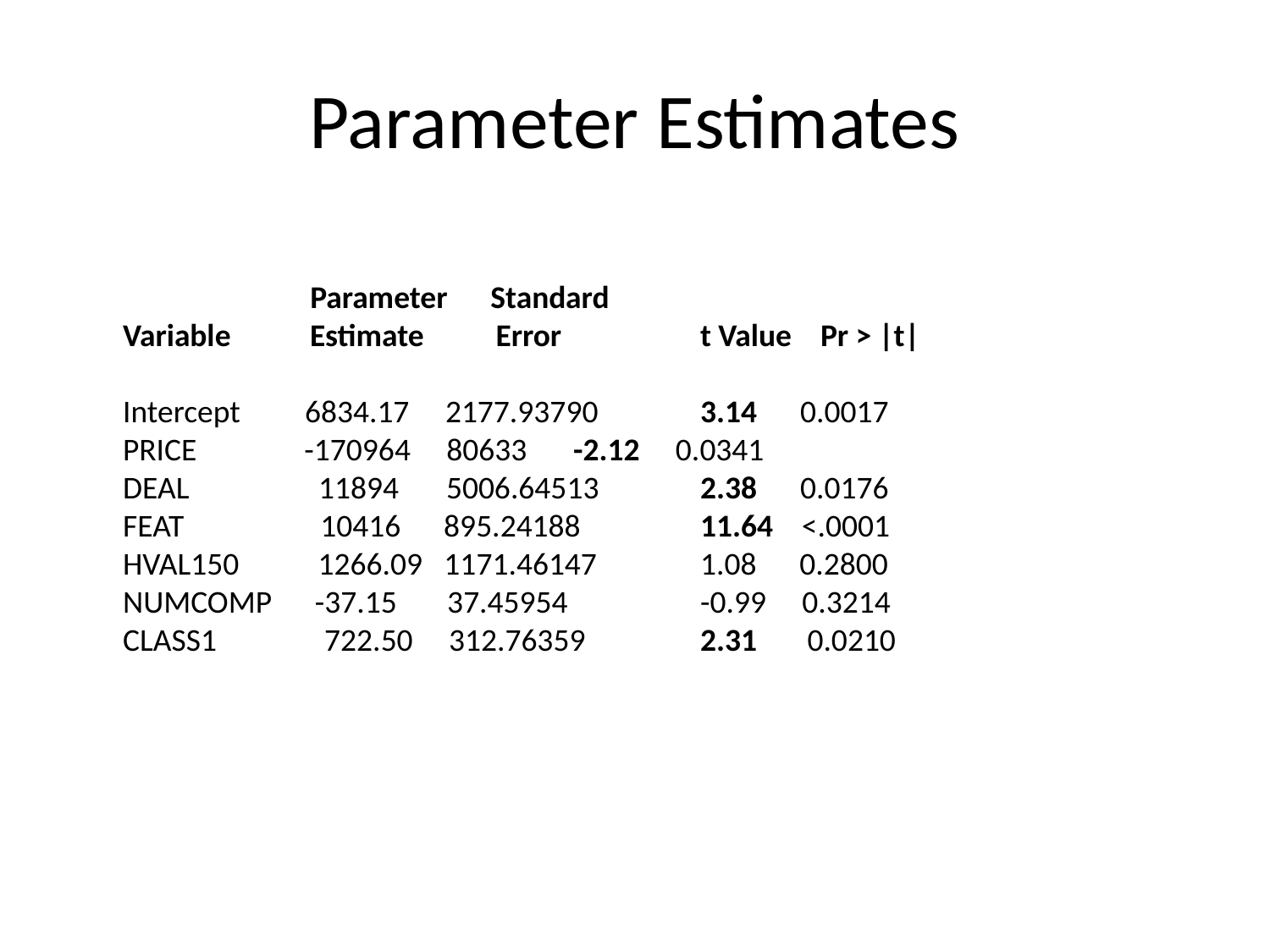

# Parameter Estimates

                                  Parameter      Standard
        Variable           Estimate          Error    	t Value    Pr > |t|

        Intercept         6834.17     2177.93790     	3.14      0.0017
        PRICE               -170964     80633      	-2.12     0.0341
        DEAL                  11894     	5006.64513       	2.38      0.0176
        FEAT                   10416      895.24188      	11.64    <.0001
        HVAL150           1266.09   1171.46147    	1.08      0.2800
        NUMCOMP      -37.15       37.45954      	-0.99     0.3214
        CLASS1               722.50     312.76359       	2.31       0.0210